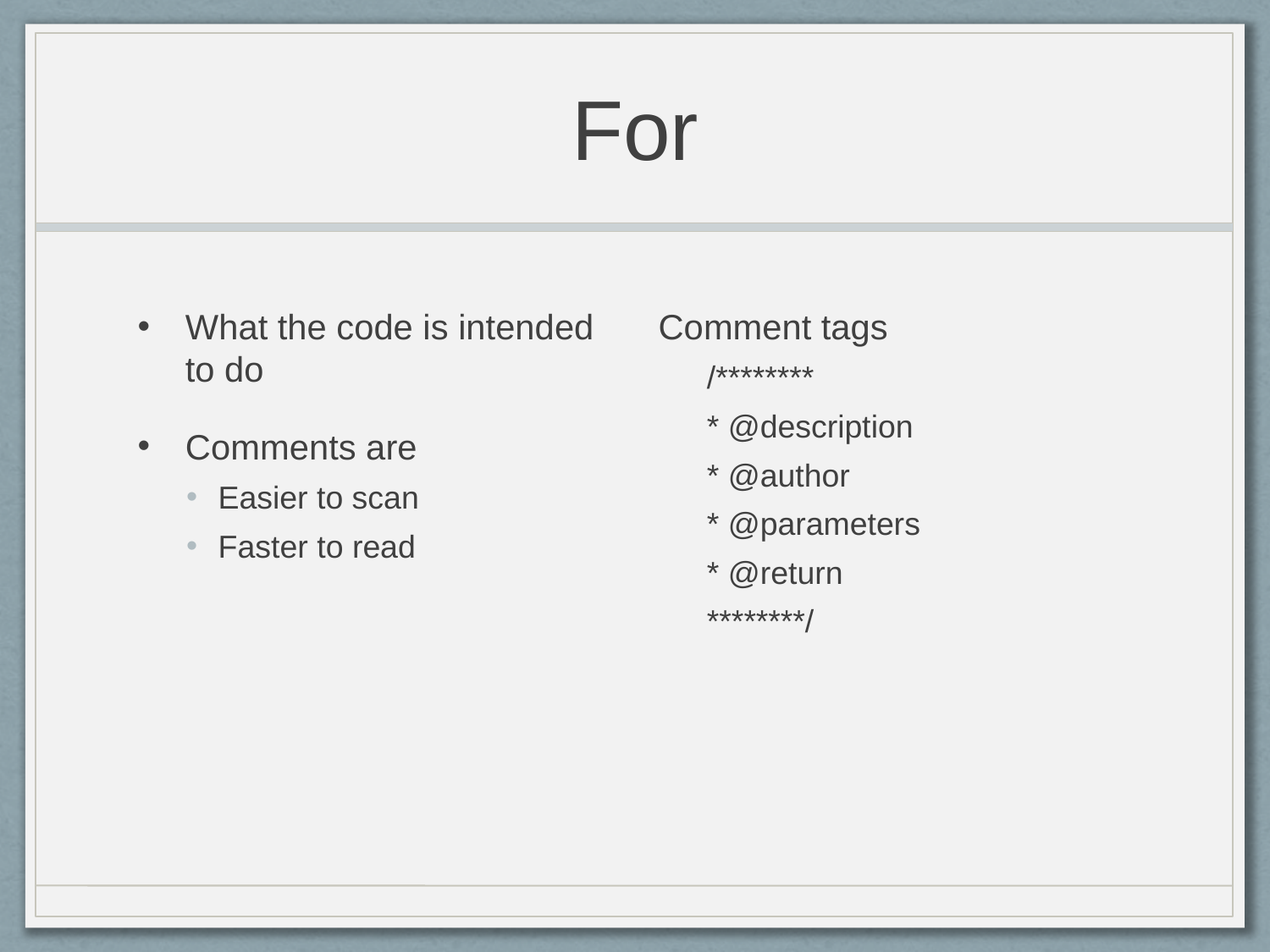

# For
What the code is intended to do
Comments are
Easier to scan
Faster to read
Comment tags
/********
* @description
* @author
* @parameters
* @return
********/